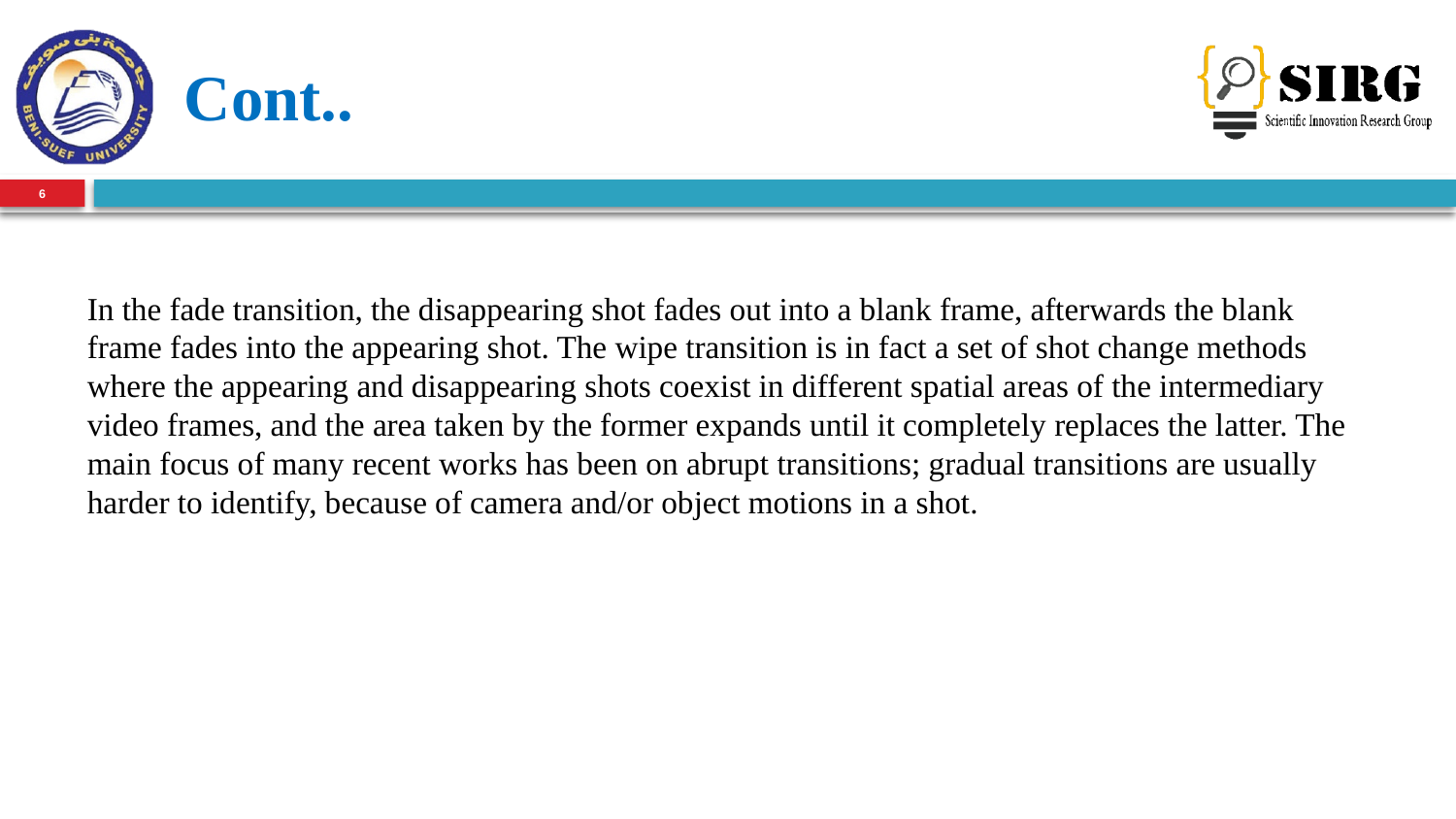

# Cont..
6
In the fade transition, the disappearing shot fades out into a blank frame, afterwards the blank frame fades into the appearing shot. The wipe transition is in fact a set of shot change methods where the appearing and disappearing shots coexist in different spatial areas of the intermediary video frames, and the area taken by the former expands until it completely replaces the latter. The main focus of many recent works has been on abrupt transitions; gradual transitions are usually harder to identify, because of camera and/or object motions in a shot.